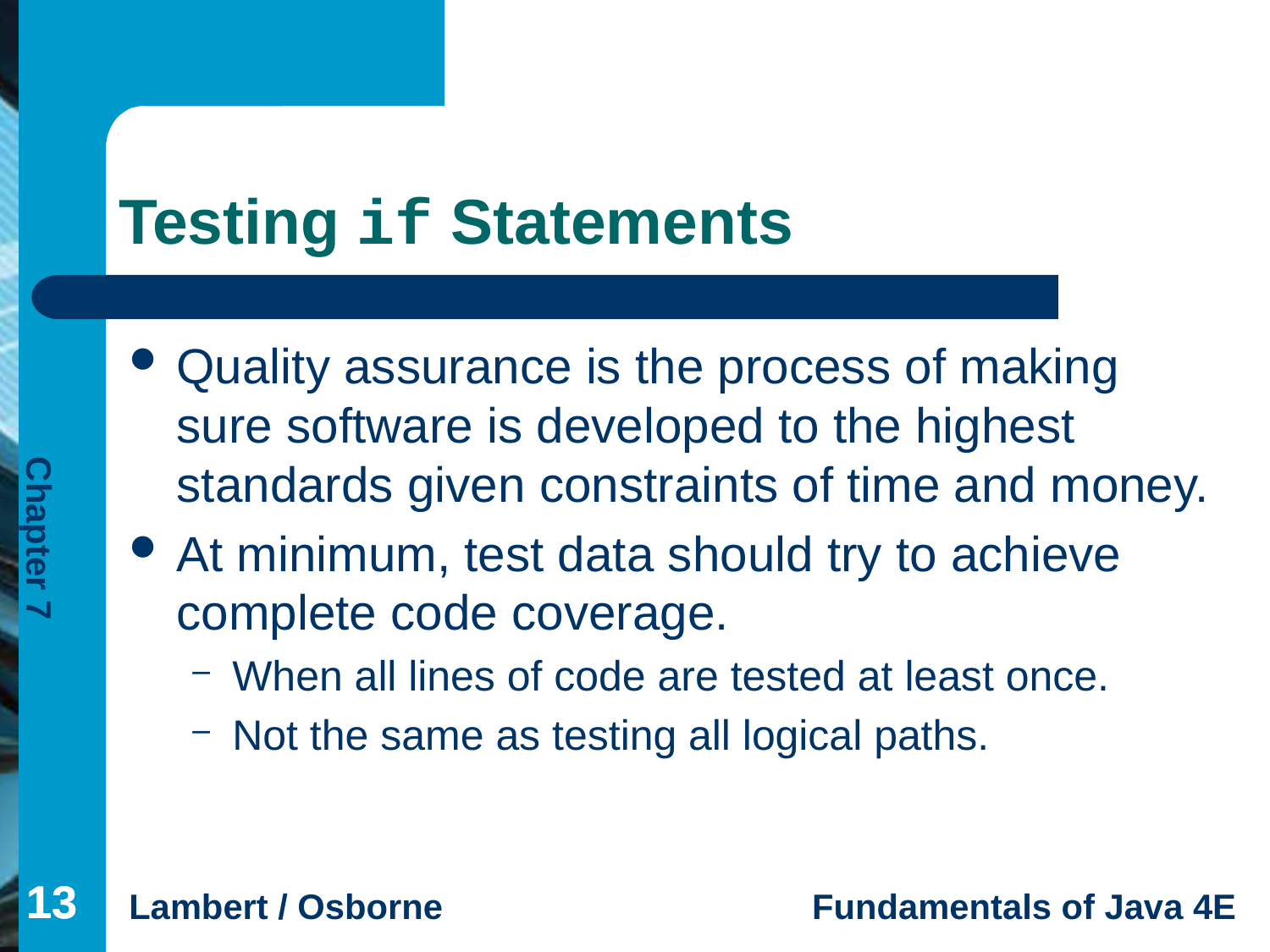

# Testing if Statements
Quality assurance is the process of making sure software is developed to the highest standards given constraints of time and money.
At minimum, test data should try to achieve complete code coverage.
When all lines of code are tested at least once.
Not the same as testing all logical paths.

13
13
13